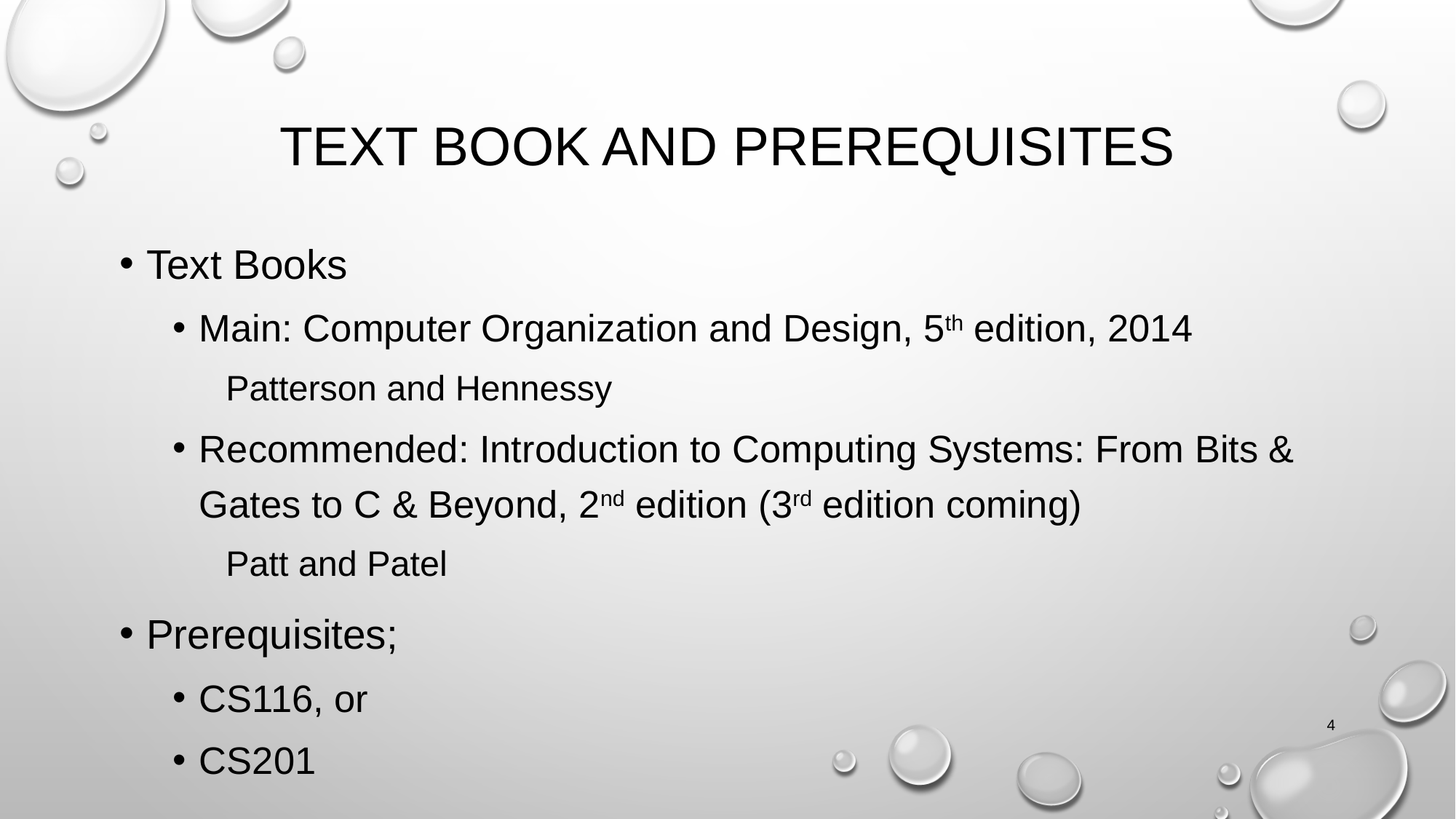

# Text Book and Prerequisites
Text Books
Main: Computer Organization and Design, 5th edition, 2014
Patterson and Hennessy
Recommended: Introduction to Computing Systems: From Bits & Gates to C & Beyond, 2nd edition (3rd edition coming)
Patt and Patel
Prerequisites;
CS116, or
CS201

4